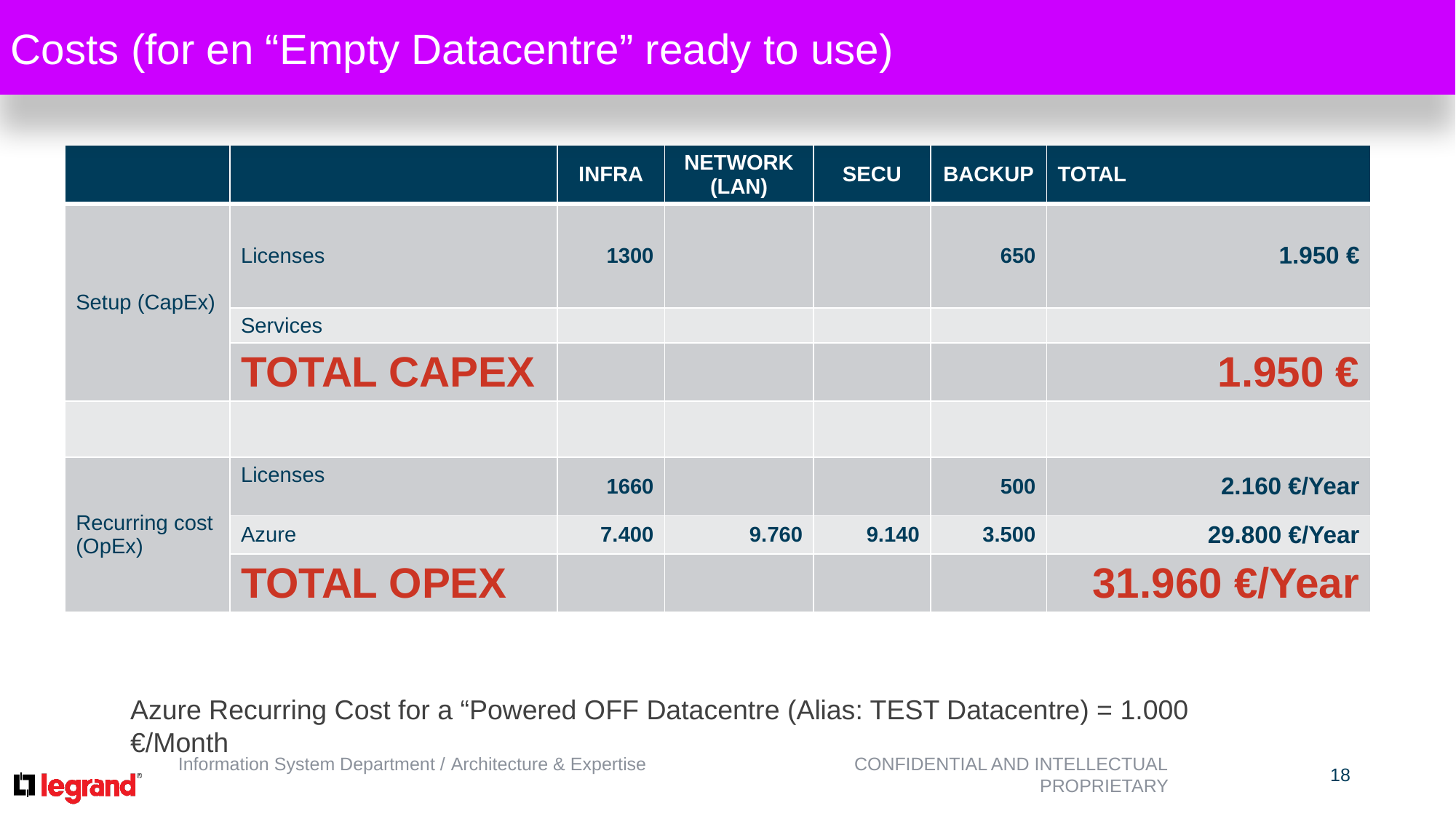

Costs (for en “Empty Datacentre” ready to use)
|  |  | INFRA | NETWORK (LAN) | SECU | BACKUP | TOTAL |
| --- | --- | --- | --- | --- | --- | --- |
| Setup (CapEx) | Licenses | 1300 |  |  | 650 | 1.950 € |
|  | Services |  |  |  |  |  |
|  | TOTAL CAPEX |  |  |  |  | 1.950 € |
|  |  |  |  |  |  |  |
| Recurring cost (OpEx) | Licenses | 1660 |  |  | 500 | 2.160 €/Year |
|  | Azure | 7.400 | 9.760 | 9.140 | 3.500 | 29.800 €/Year |
|  | TOTAL OPEX |  |  |  |  | 31.960 €/Year |
Azure Recurring Cost for a “Powered OFF Datacentre (Alias: TEST Datacentre) = 1.000 €/Month
18